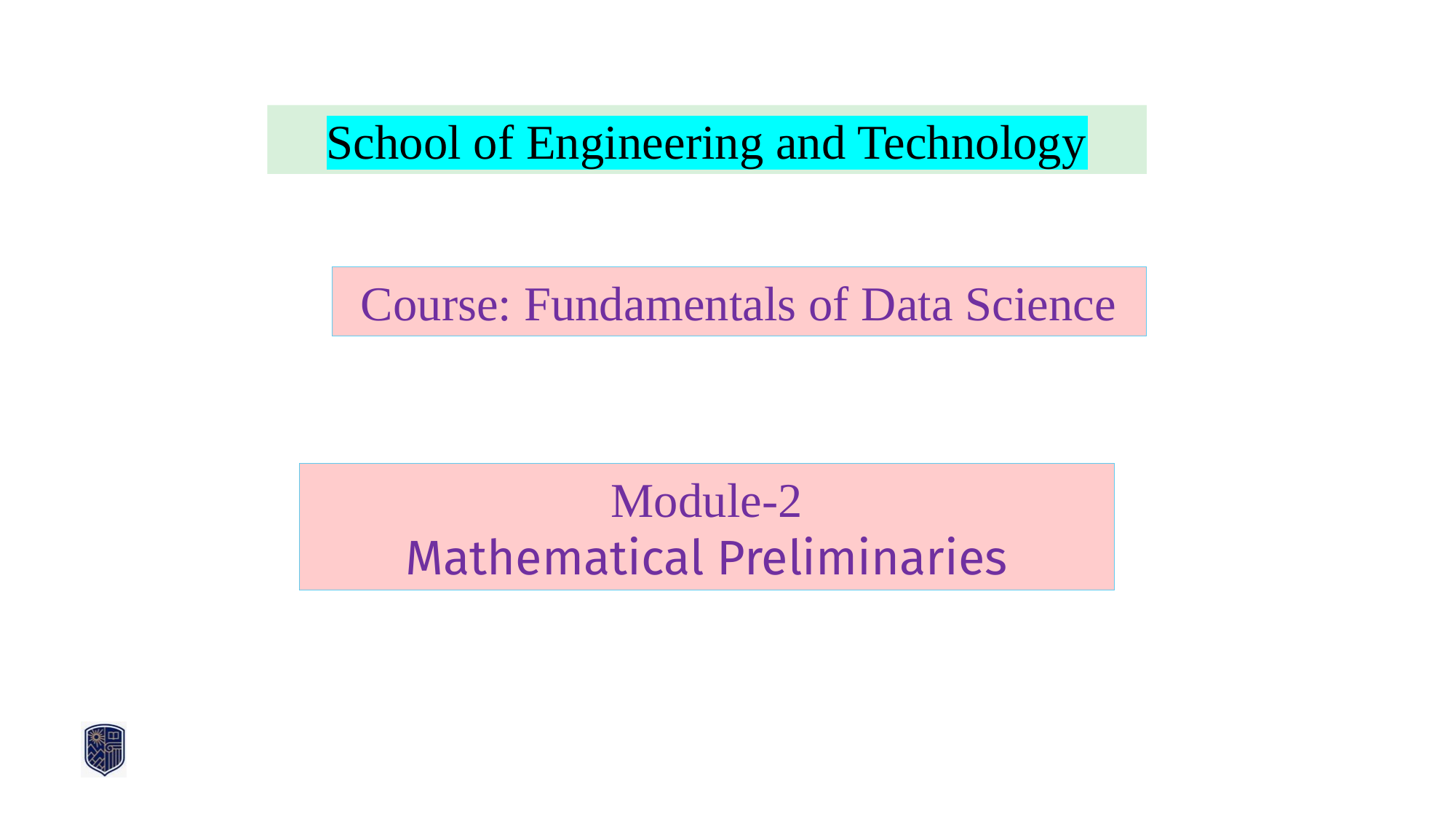

#
School of Engineering and Technology
Course: Fundamentals of Data Science
Module-2
Mathematical Preliminaries